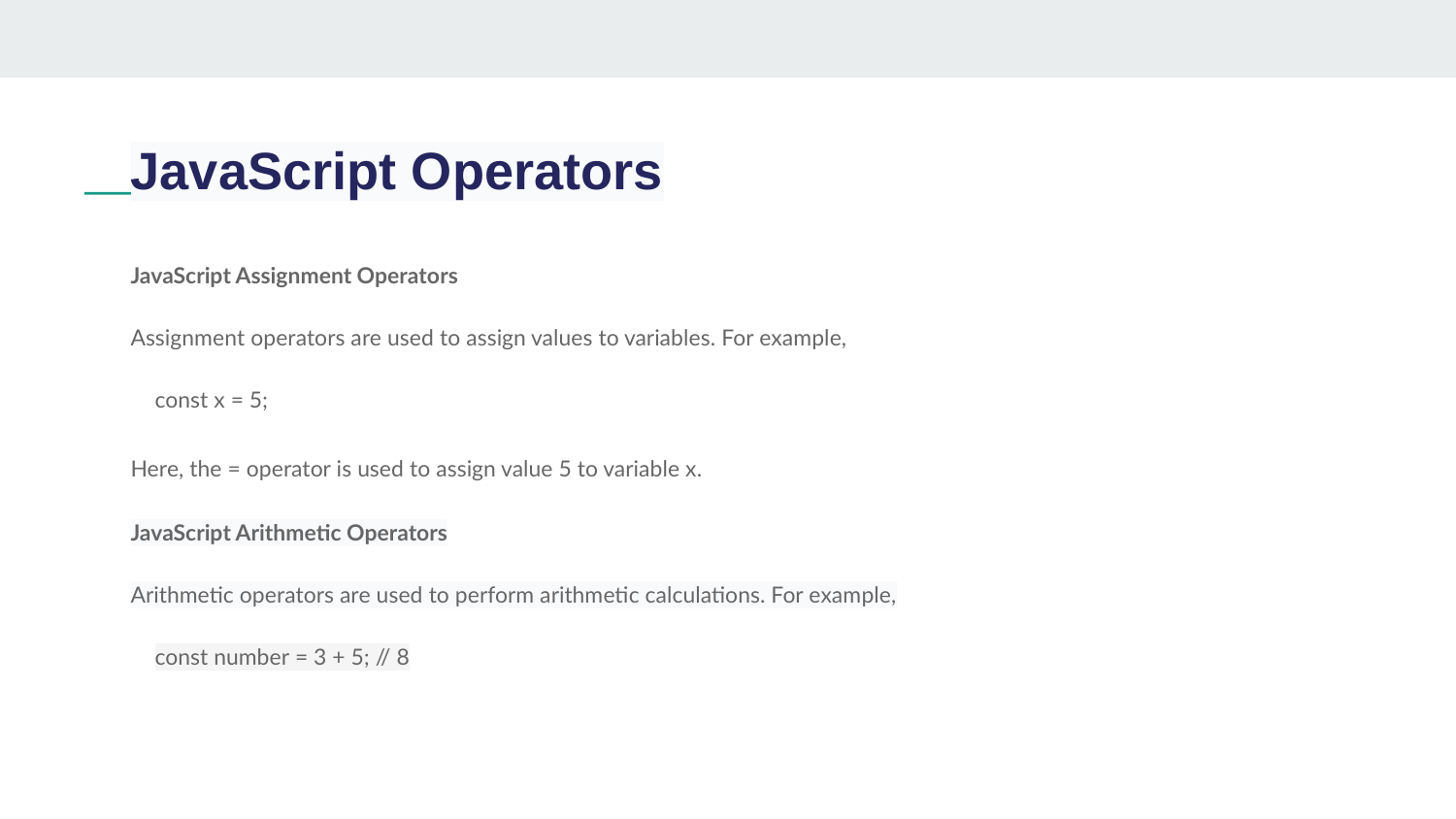

# JavaScript Operators
JavaScript Assignment Operators
Assignment operators are used to assign values to variables. For example,
const x = 5;
Here, the = operator is used to assign value 5 to variable x.
JavaScript Arithmetic Operators
Arithmetic operators are used to perform arithmetic calculations. For example,
const number = 3 + 5; // 8